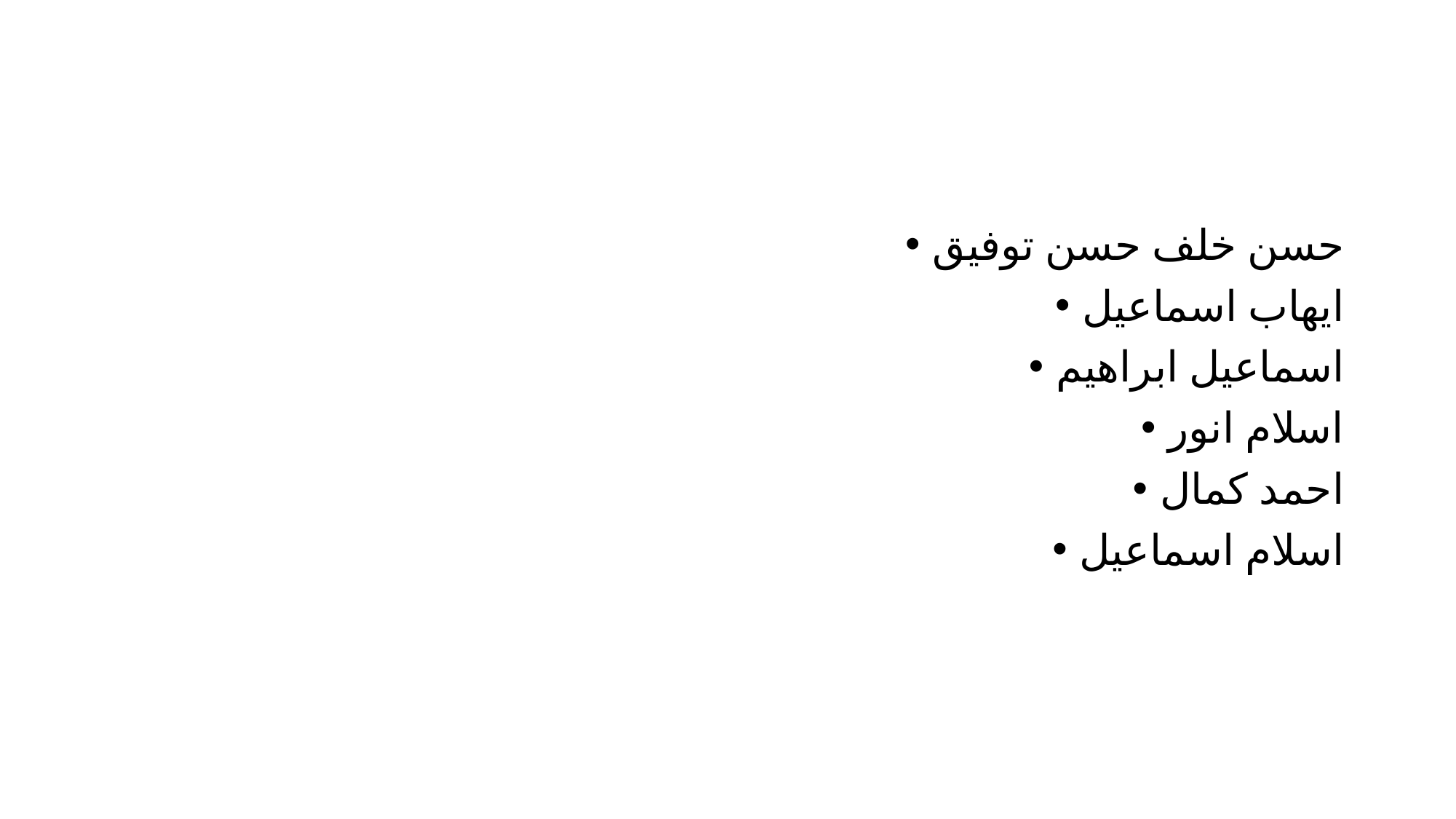

#
حسن خلف حسن توفيق
ايهاب اسماعيل
اسماعيل ابراهيم
اسلام انور
احمد كمال
اسلام اسماعيل